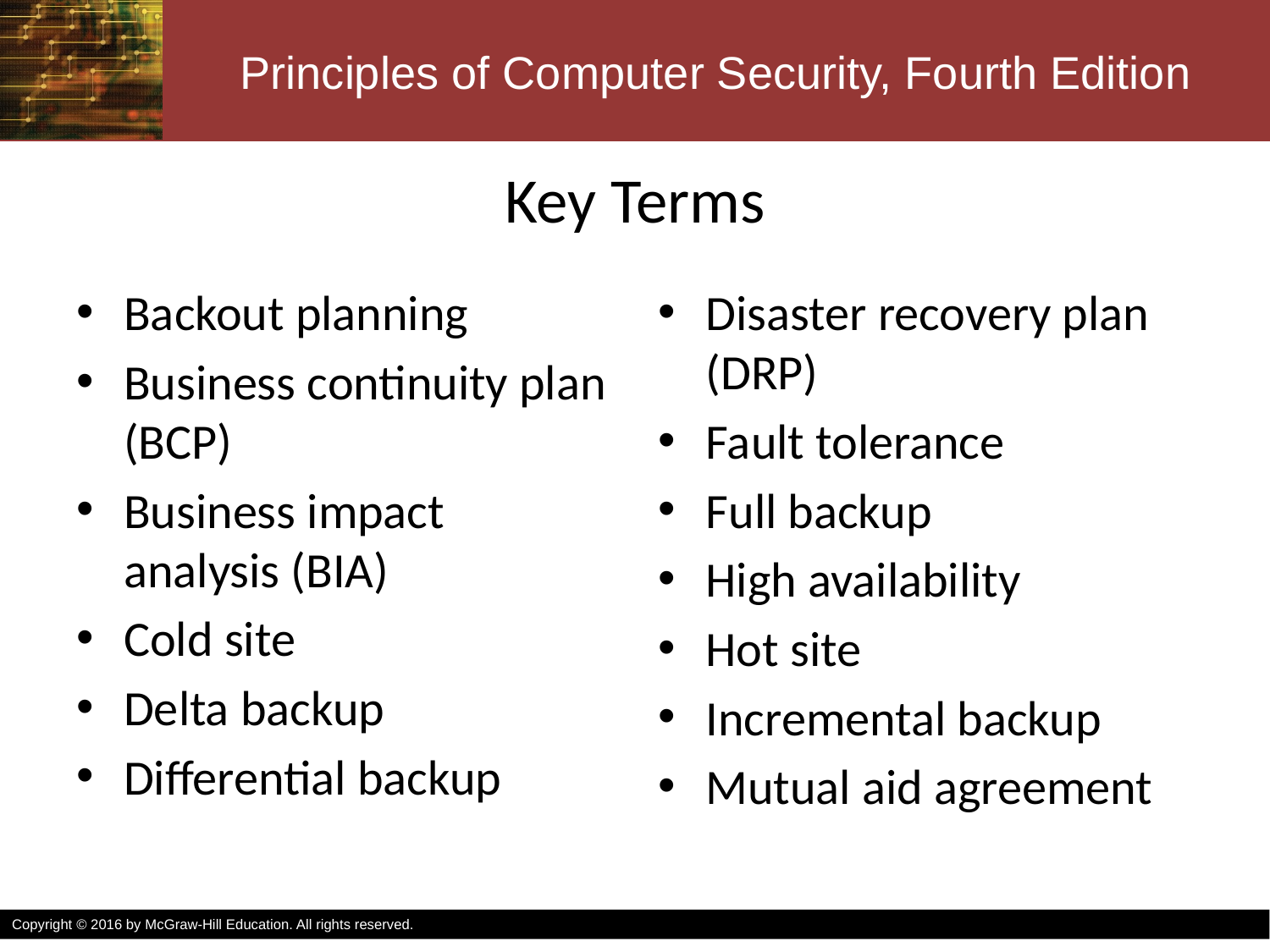

# Key Terms
Backout planning
Business continuity plan (BCP)
Business impact analysis (BIA)
Cold site
Delta backup
Differential backup
Disaster recovery plan (DRP)
Fault tolerance
Full backup
High availability
Hot site
Incremental backup
Mutual aid agreement